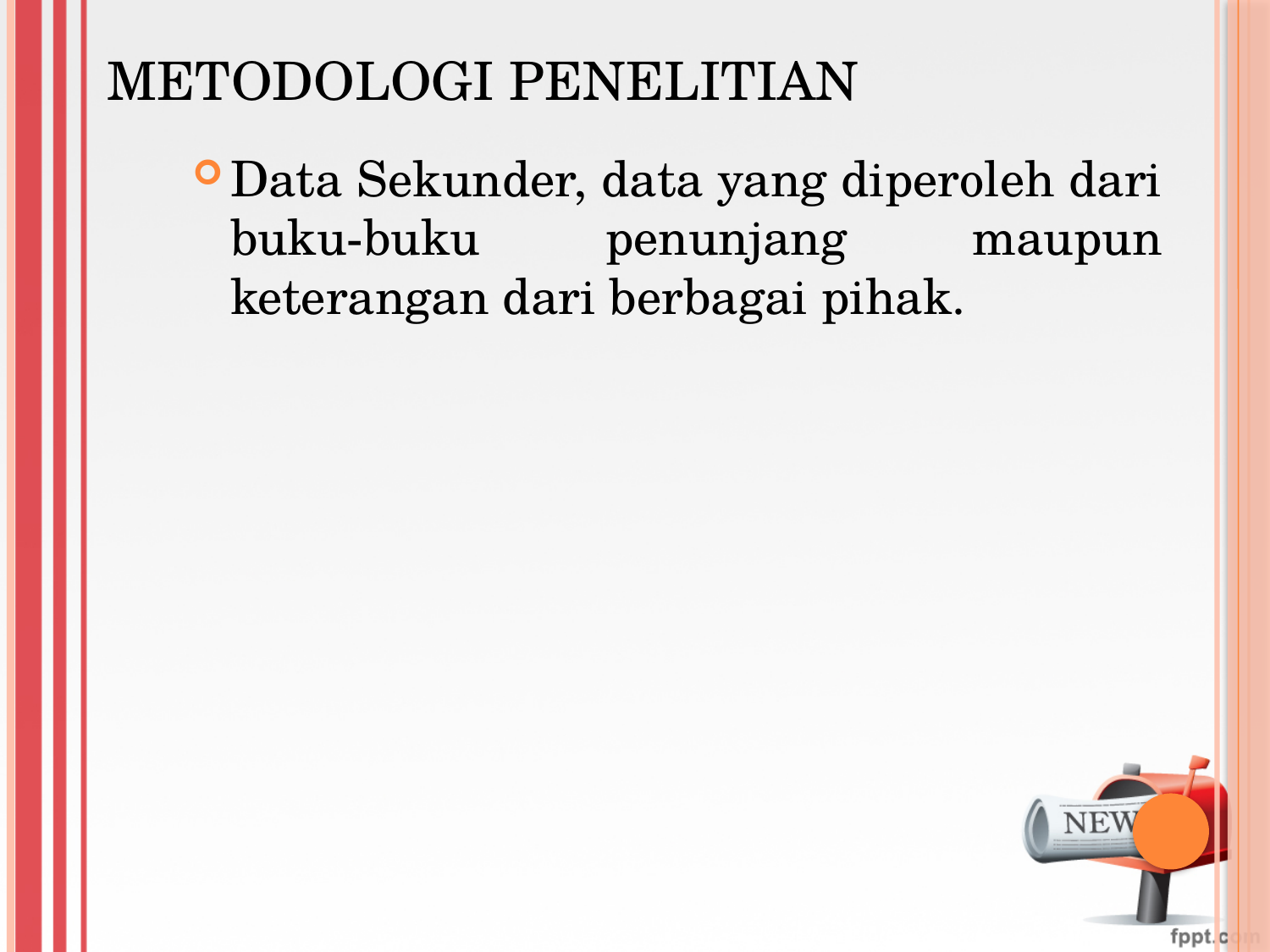

# Metodologi Penelitian

Data Sekunder, data yang diperoleh dari buku-buku penunjang maupun keterangan dari berbagai pihak.